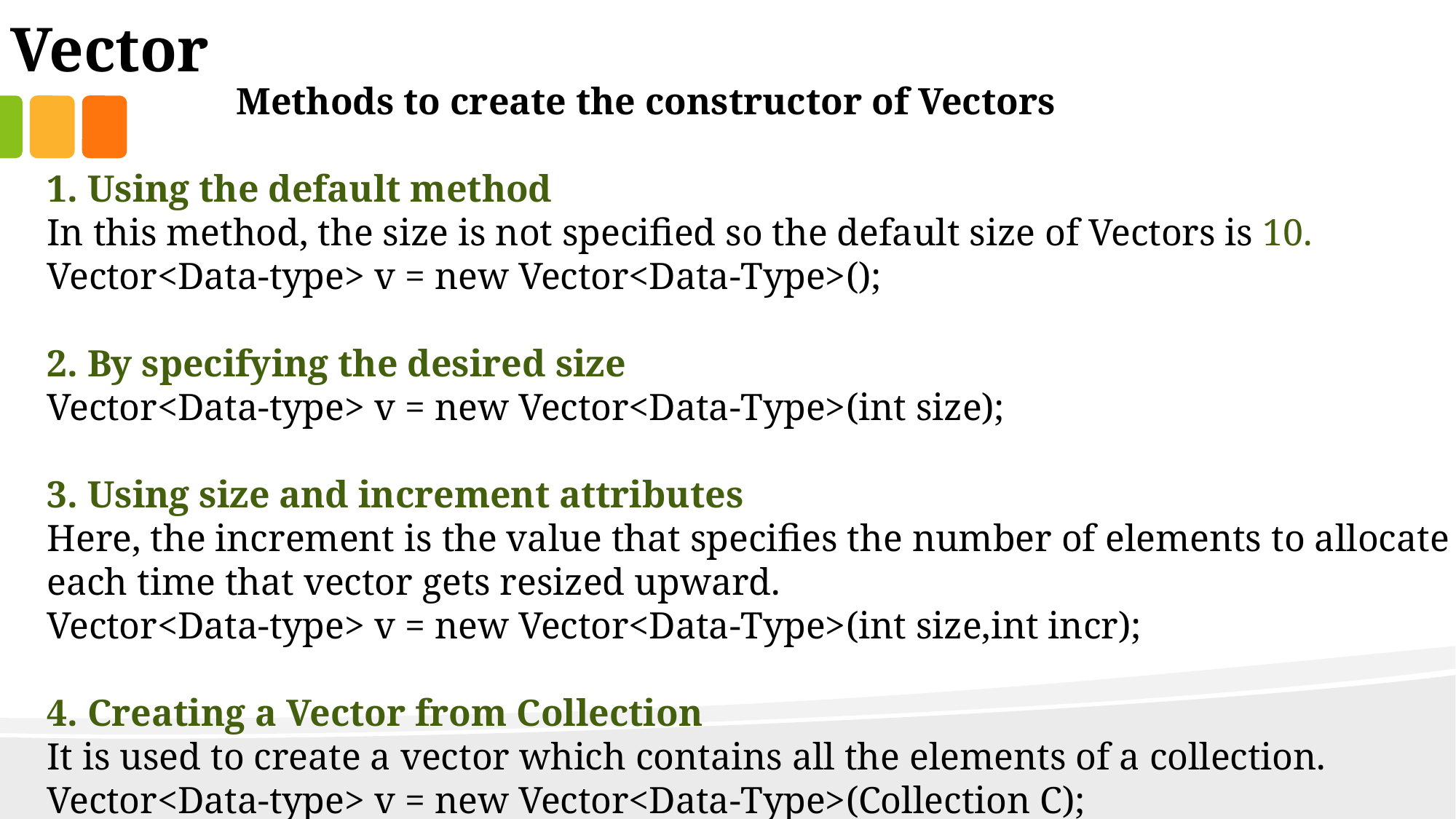

Vector
                    Methods to create the constructor of Vectors

1. Using the default method
In this method, the size is not specified so the default size of Vectors is 10.
Vector<Data-type> v = new Vector<Data-Type>();

2. By specifying the desired size
Vector<Data-type> v = new Vector<Data-Type>(int size);

3. Using size and increment attributes
Here, the increment is the value that specifies the number of elements to allocate each time that vector gets resized upward.
Vector<Data-type> v = new Vector<Data-Type>(int size,int incr);

4. Creating a Vector from Collection
It is used to create a vector which contains all the elements of a collection.
Vector<Data-type> v = new Vector<Data-Type>(Collection C);